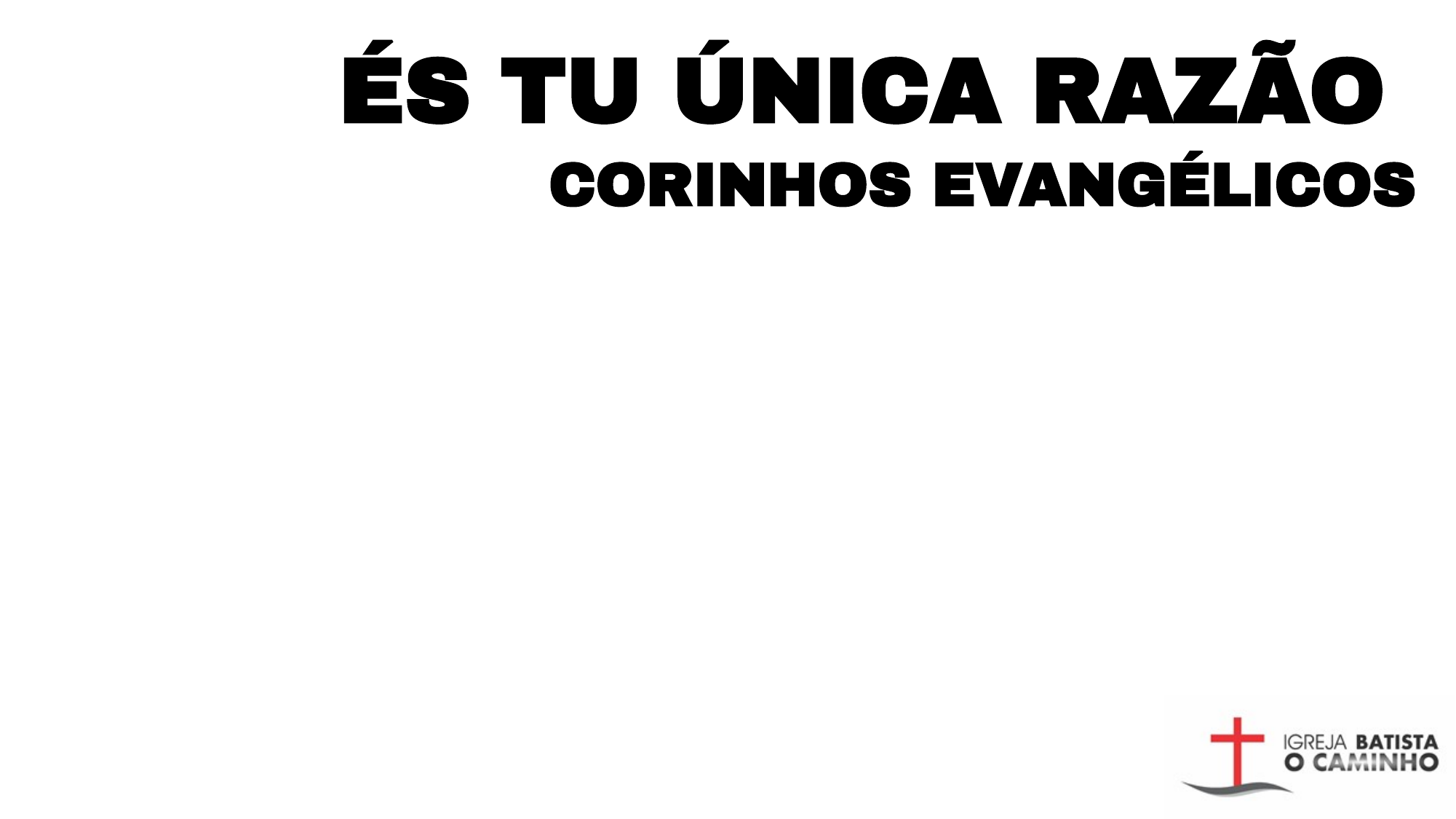

# ÉS TU ÚNICA RAZÃO
CORINHOS EVANGÉLICOS